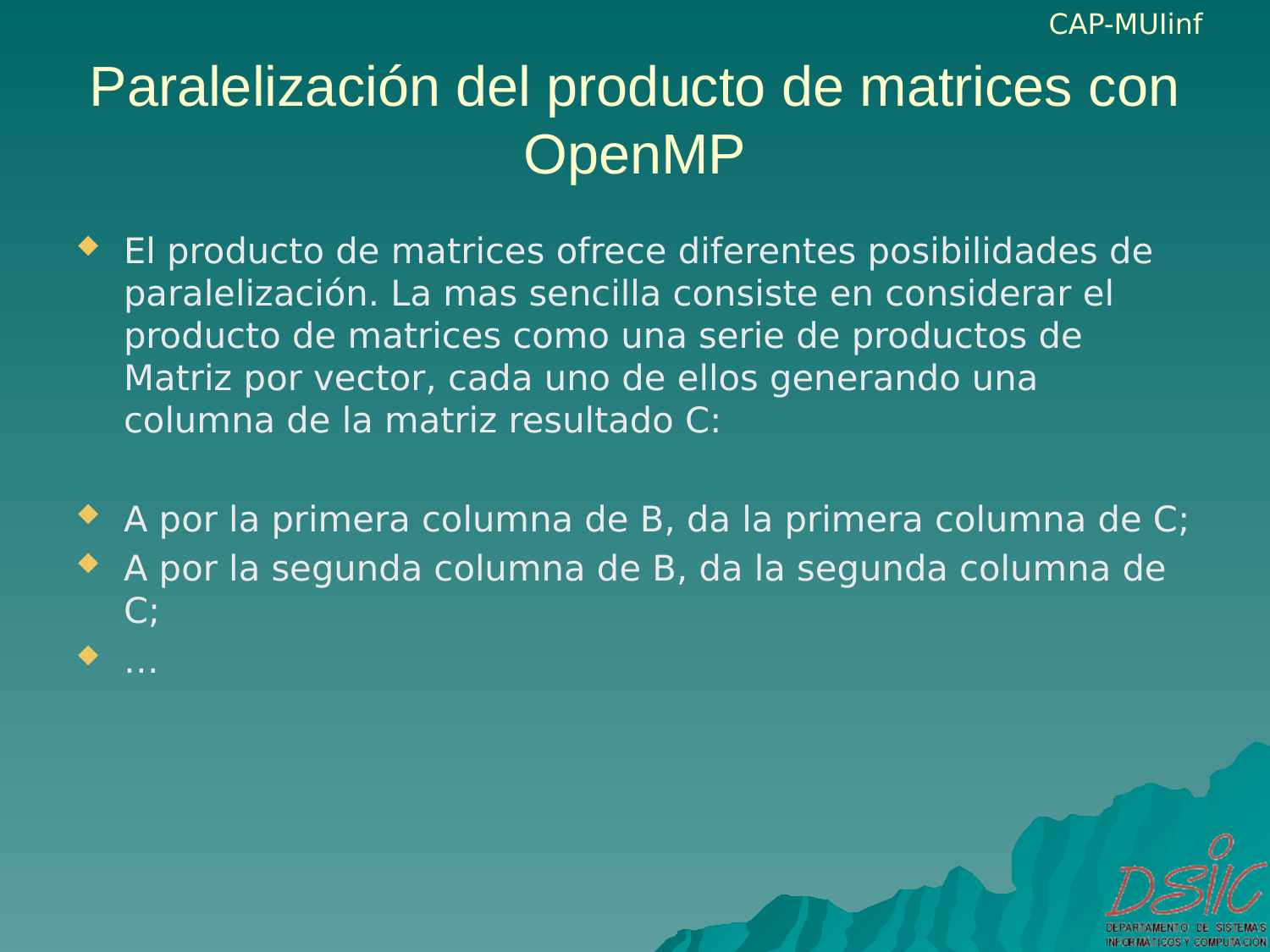

# Paralelización del producto de matrices con OpenMP
El producto de matrices ofrece diferentes posibilidades de paralelización. La mas sencilla consiste en considerar el producto de matrices como una serie de productos de Matriz por vector, cada uno de ellos generando una columna de la matriz resultado C:

A por la primera columna de B, da la primera columna de C;
A por la segunda columna de B, da la segunda columna de C;
…